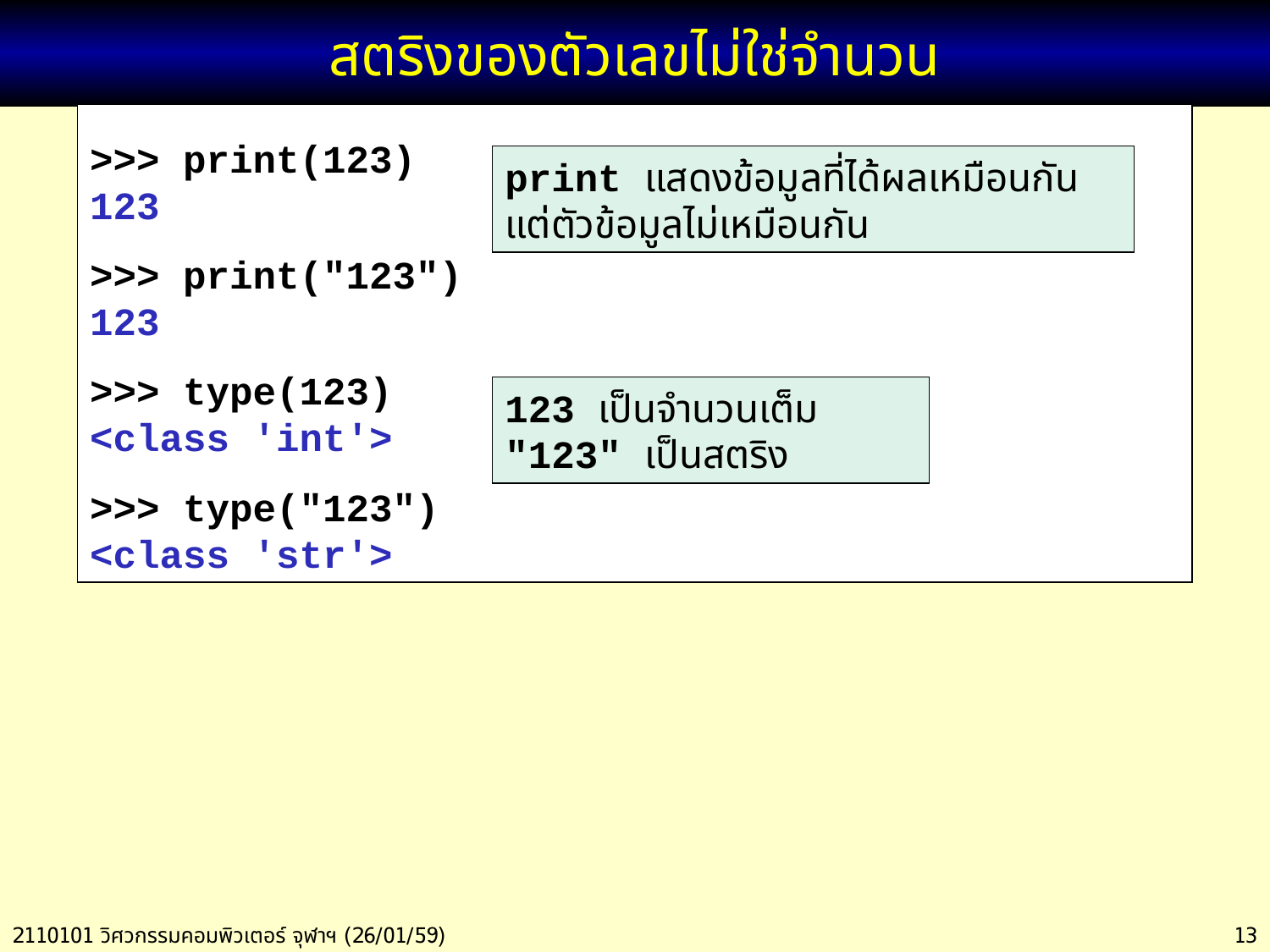

# สตริงของตัวเลขไม่ใช่จำนวน
>>> print(123)
123
>>> print("123")
123
>>> type(123)
<class 'int'>
>>> type("123")
<class 'str'>
print แสดงข้อมูลที่ได้ผลเหมือนกัน
แต่ตัวข้อมูลไม่เหมือนกัน
123 เป็นจำนวนเต็ม
"123" เป็นสตริง